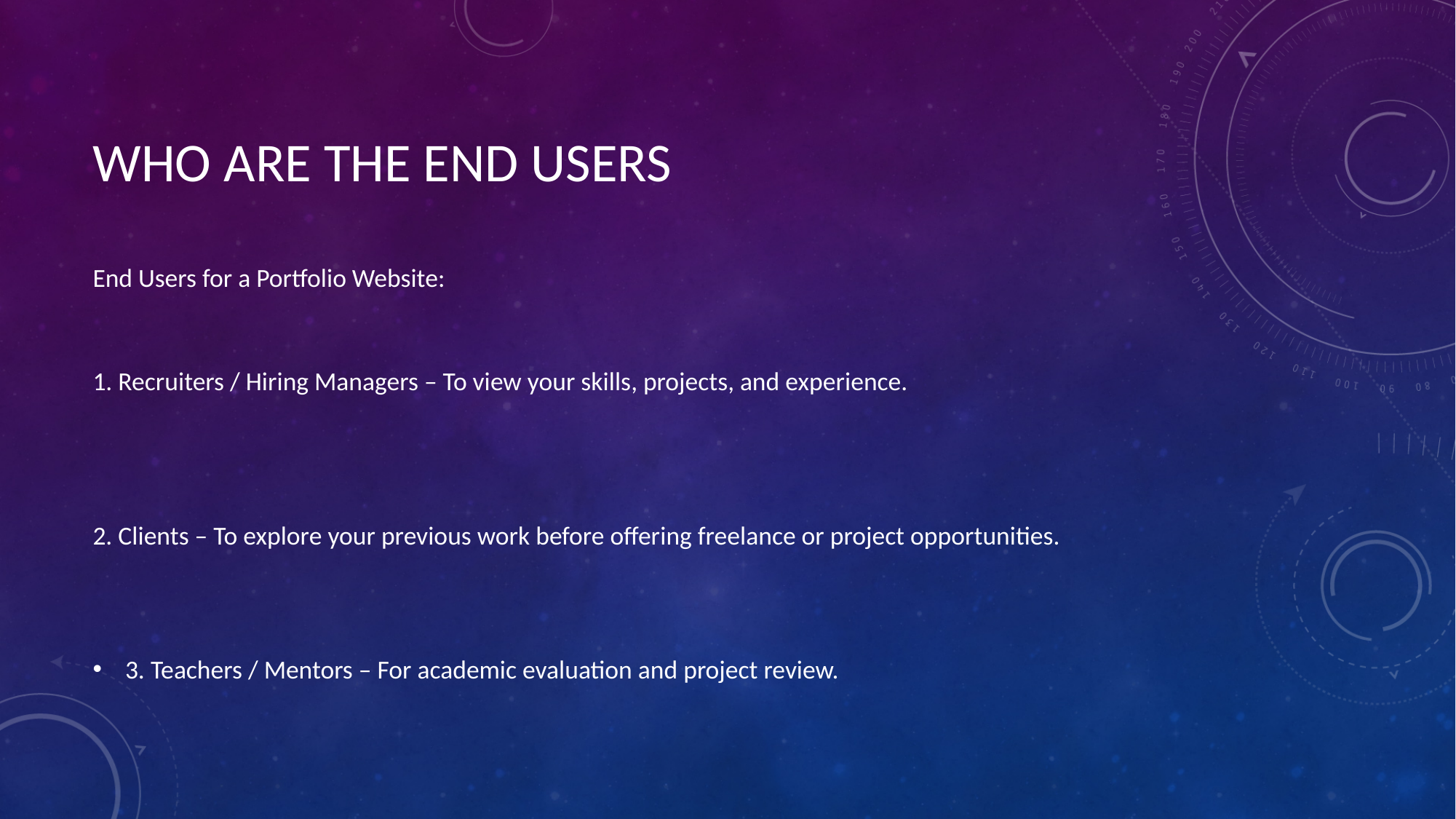

# Who are the end users
End Users for a Portfolio Website:

1. Recruiters / Hiring Managers – To view your skills, projects, and experience.

2. Clients – To explore your previous work before offering freelance or project opportunities.

3. Teachers / Mentors – For academic evaluation and project review.